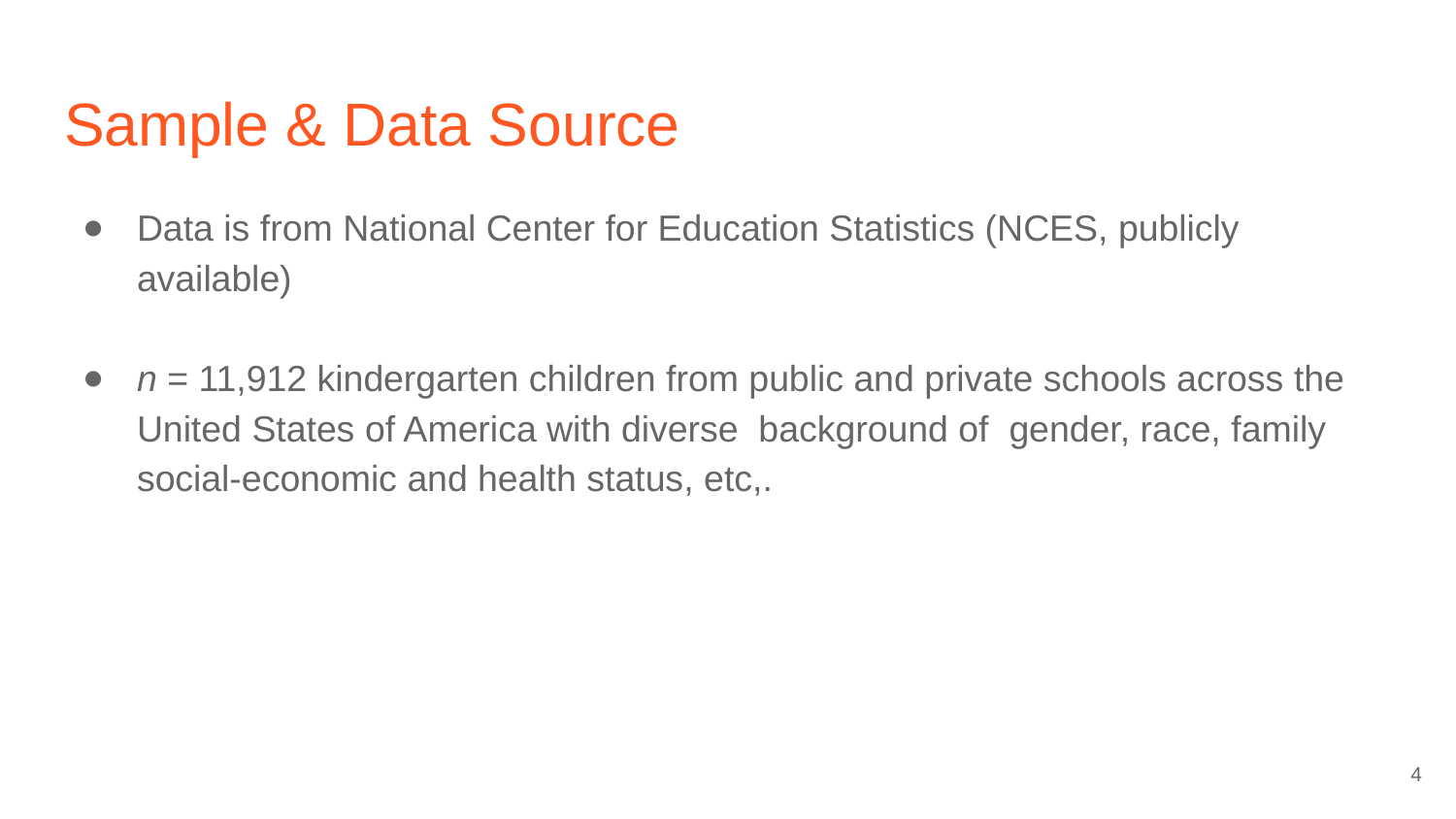

# Sample & Data Source
Data is from National Center for Education Statistics (NCES, publicly available)

n = 11,912 kindergarten children from public and private schools across the United States of America with diverse  background of  gender, race, family social-economic and health status, etc,.
4